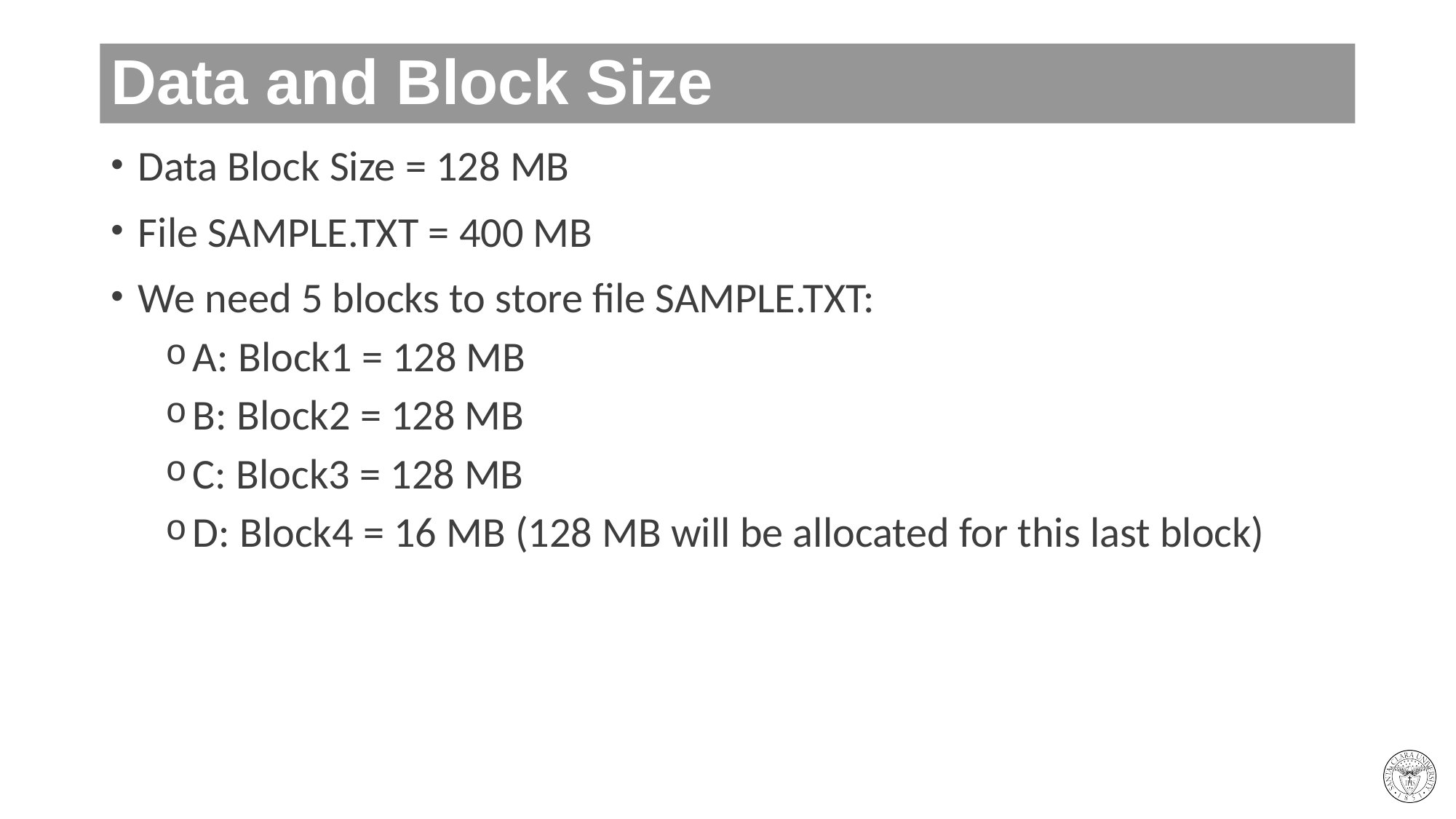

# Data and Block Size
Data Block Size = 128 MB
File SAMPLE.TXT = 400 MB
We need 5 blocks to store file SAMPLE.TXT:
A: Block1 = 128 MB
B: Block2 = 128 MB
C: Block3 = 128 MB
D: Block4 = 16 MB (128 MB will be allocated for this last block)